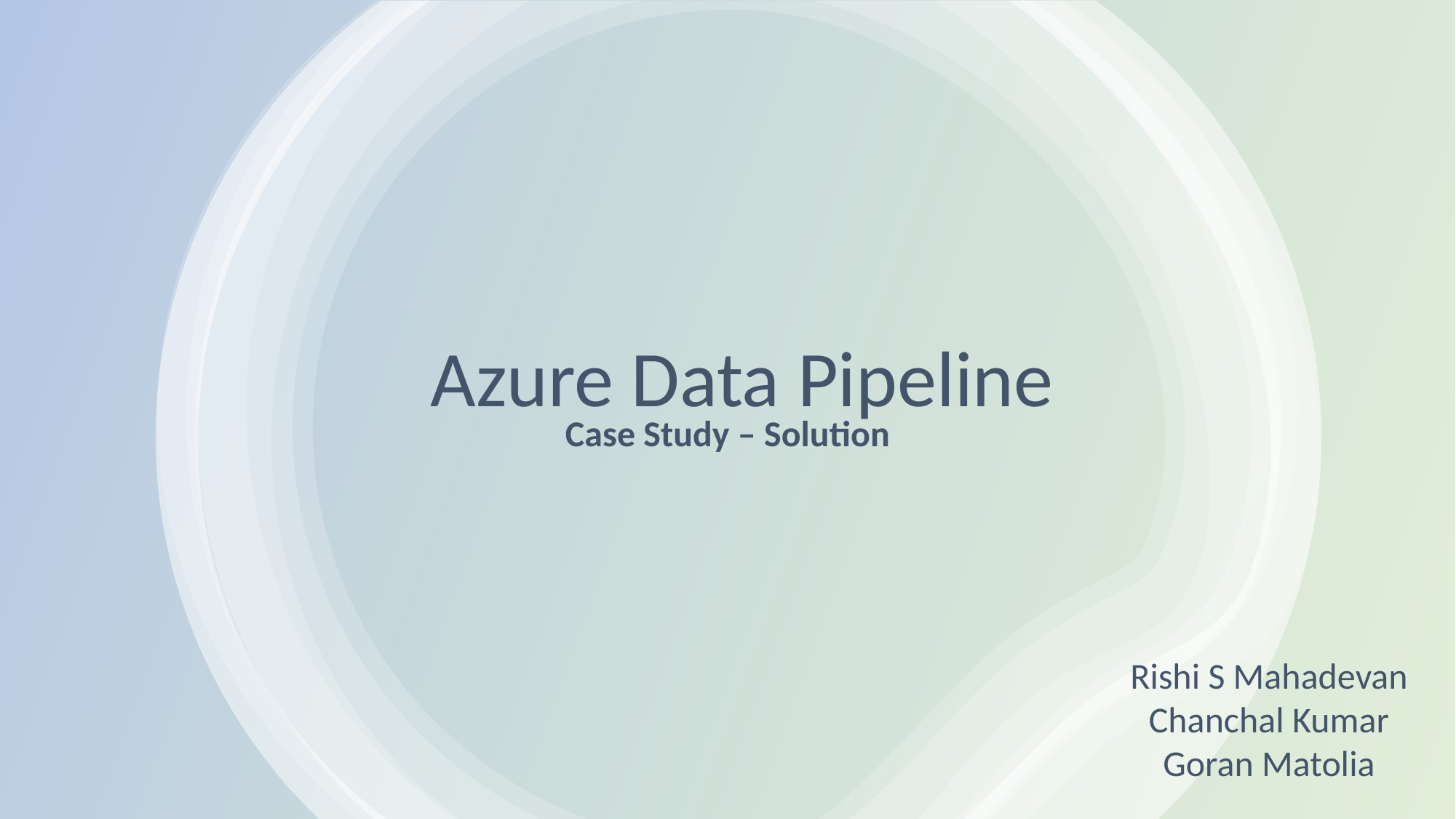

# Azure Data Pipeline
Case Study – Solution
Rishi S Mahadevan
Chanchal Kumar
Goran Matolia